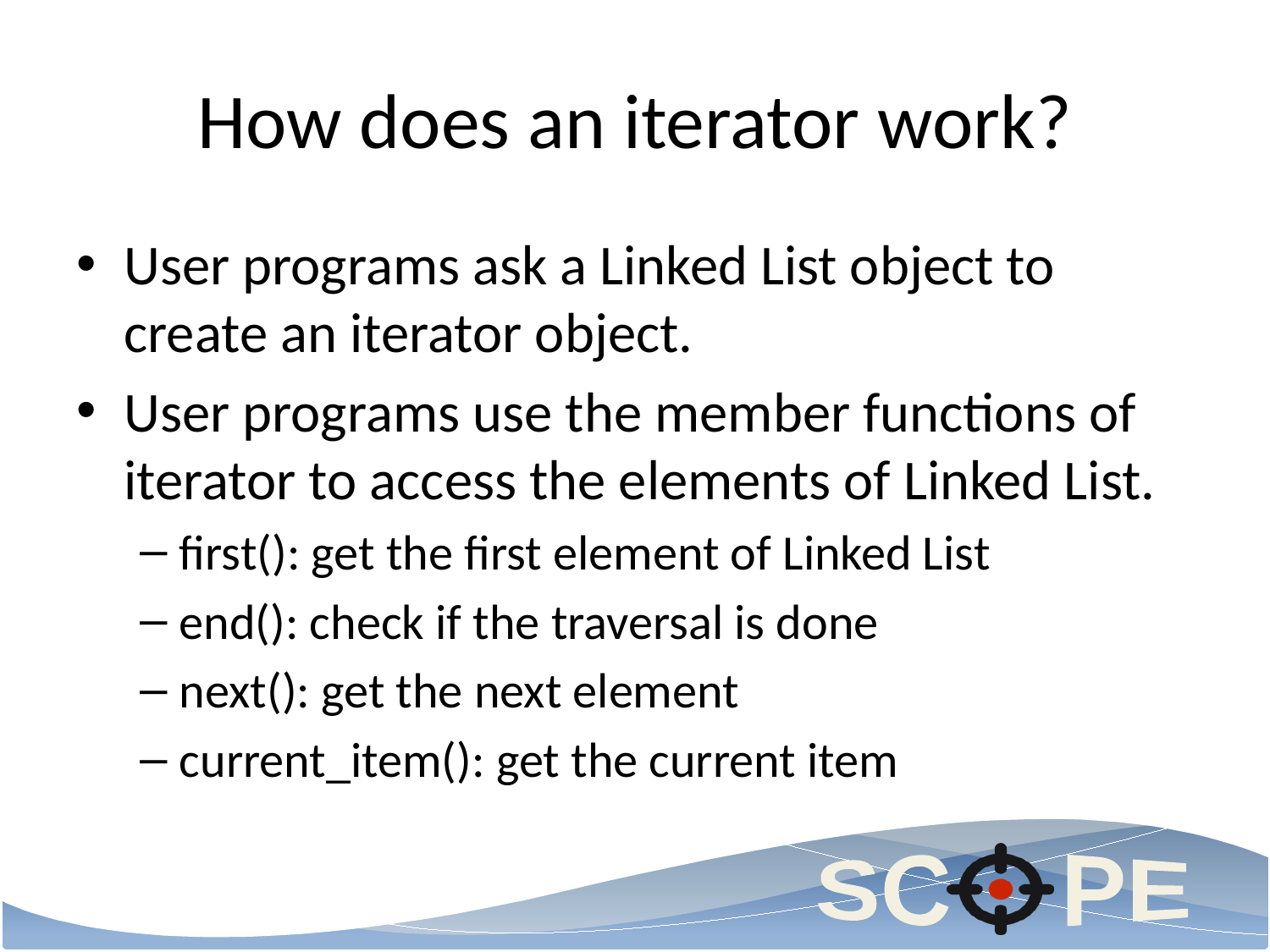

# How does an iterator work?
User programs ask a Linked List object to create an iterator object.
User programs use the member functions of iterator to access the elements of Linked List.
first(): get the first element of Linked List
end(): check if the traversal is done
next(): get the next element
current_item(): get the current item